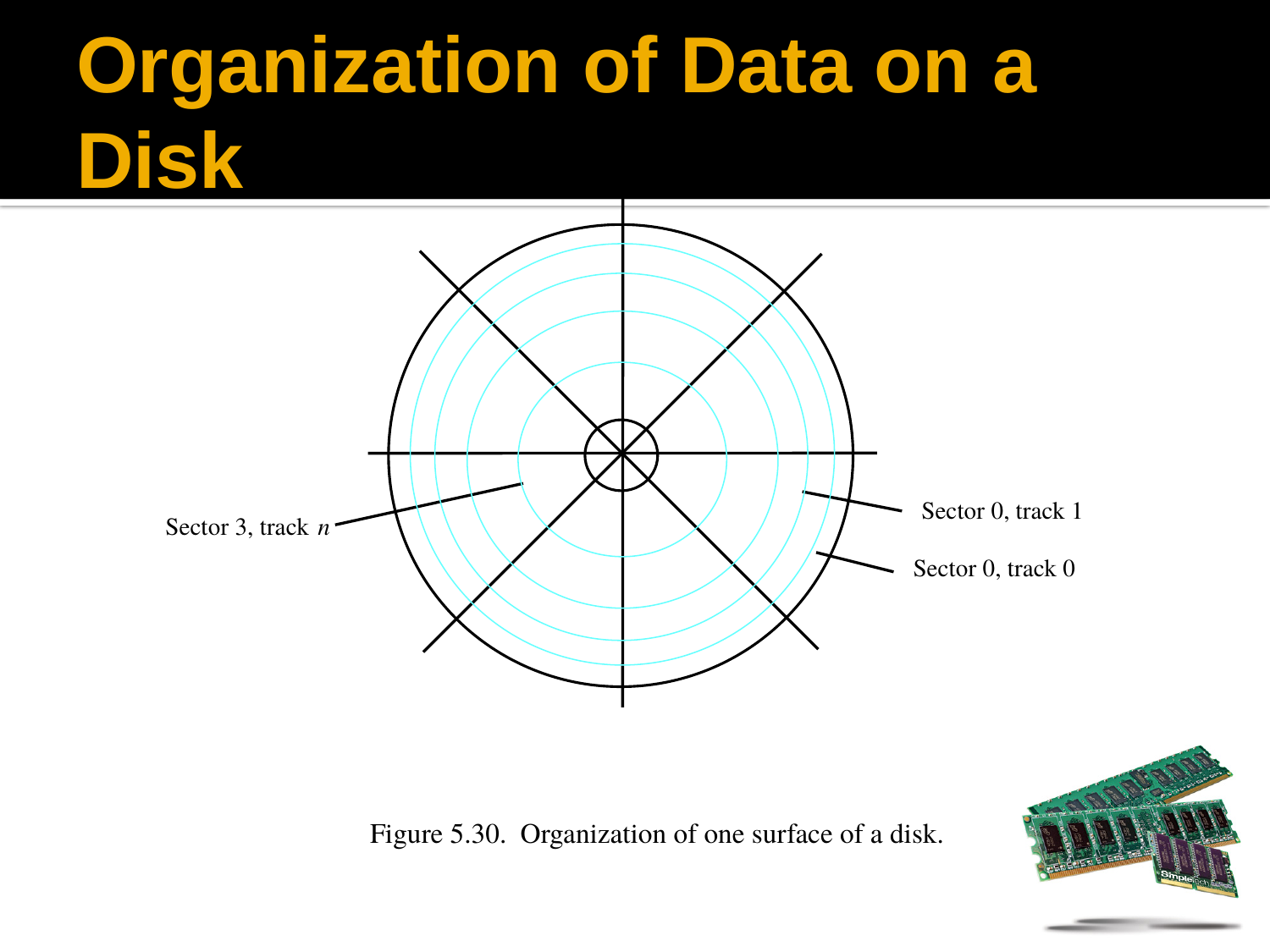

# Organization of Data on a Disk

Sector 0, track 1
Sector 3, track
n

Sector 0, track 0
Figure 5.30.  Organization of one surface of a disk.